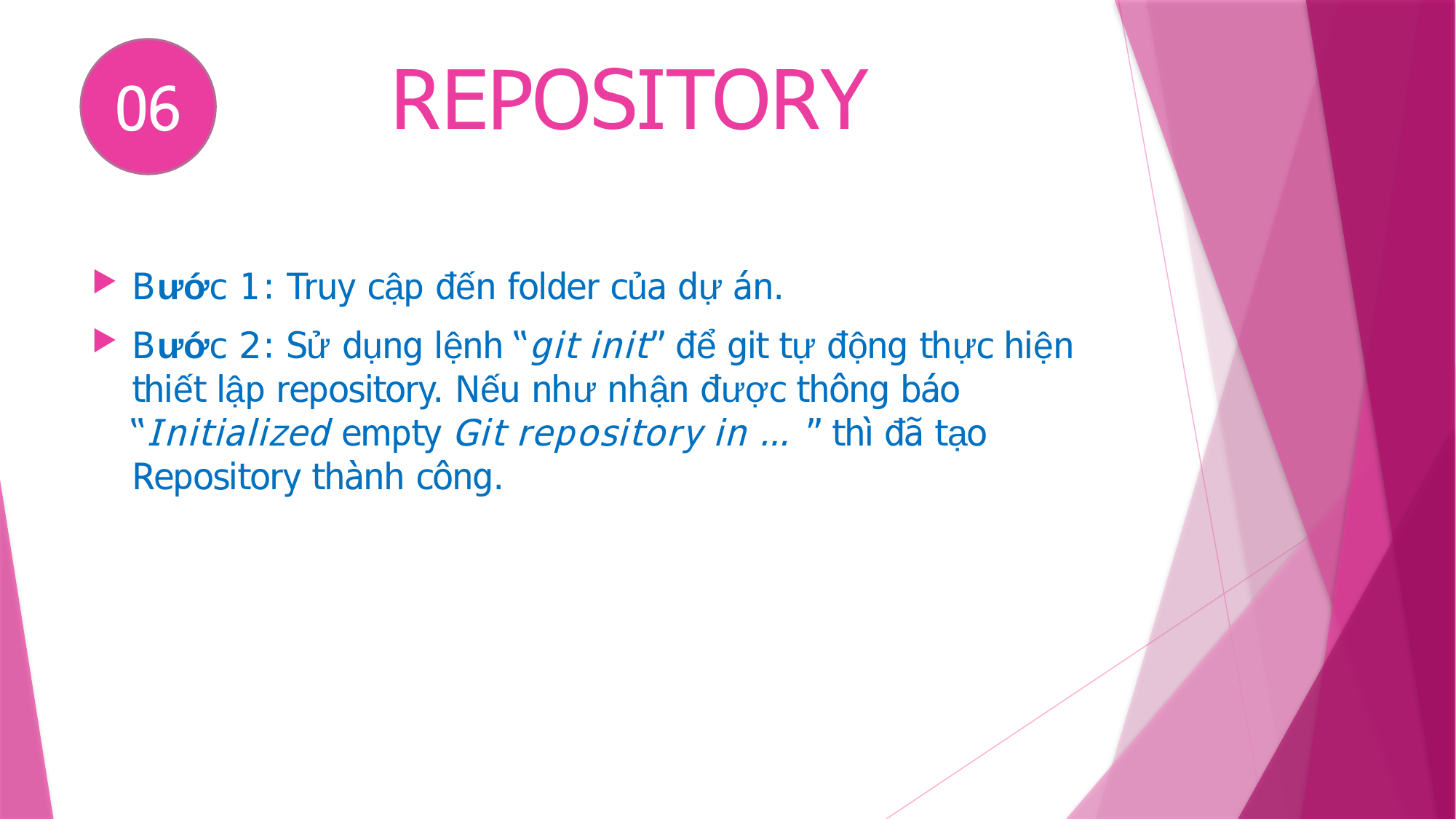

06
REPOSITORY
Bước 1: Truy cập đến folder của dự án.
Bước 2: Sử dụng lệnh “git init” để git tự động thực hiện thiết lập repository. Nếu như nhận được thông báo “Initialized empty Git repository in … ” thì đã tạo Repository thành công.